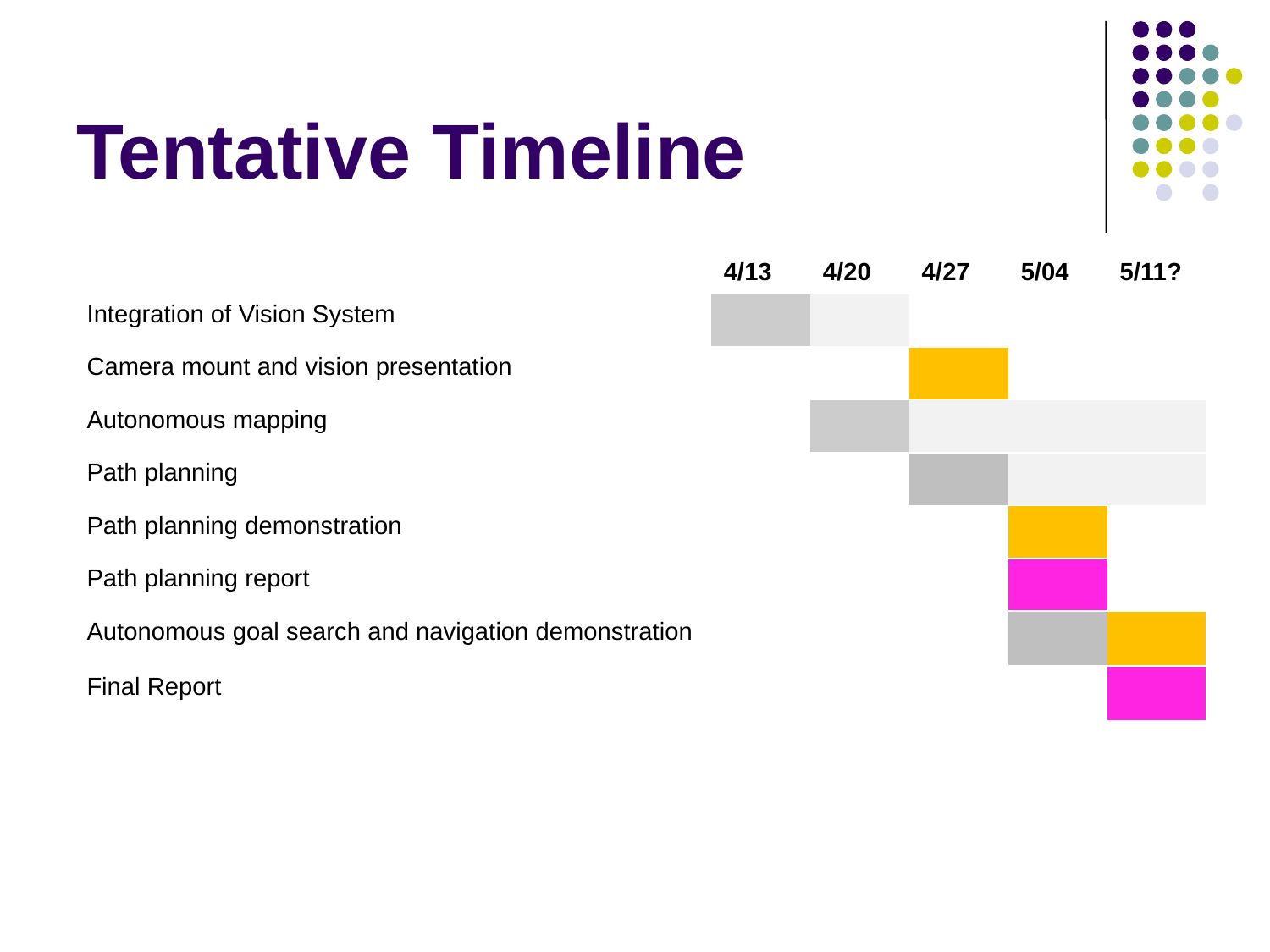

# Tentative Timeline
|  | 4/13 | 4/20 | 4/27 | 5/04 | 5/11? |
| --- | --- | --- | --- | --- | --- |
| Integration of Vision System |  |  |  |  |  |
| Camera mount and vision presentation |  |  |  |  |  |
| Autonomous mapping |  |  |  |  |  |
| Path planning |  |  |  |  |  |
| Path planning demonstration |  |  |  |  |  |
| Path planning report |  |  |  |  |  |
| Autonomous goal search and navigation demonstration |  |  |  |  |  |
| Final Report |  |  |  |  |  |